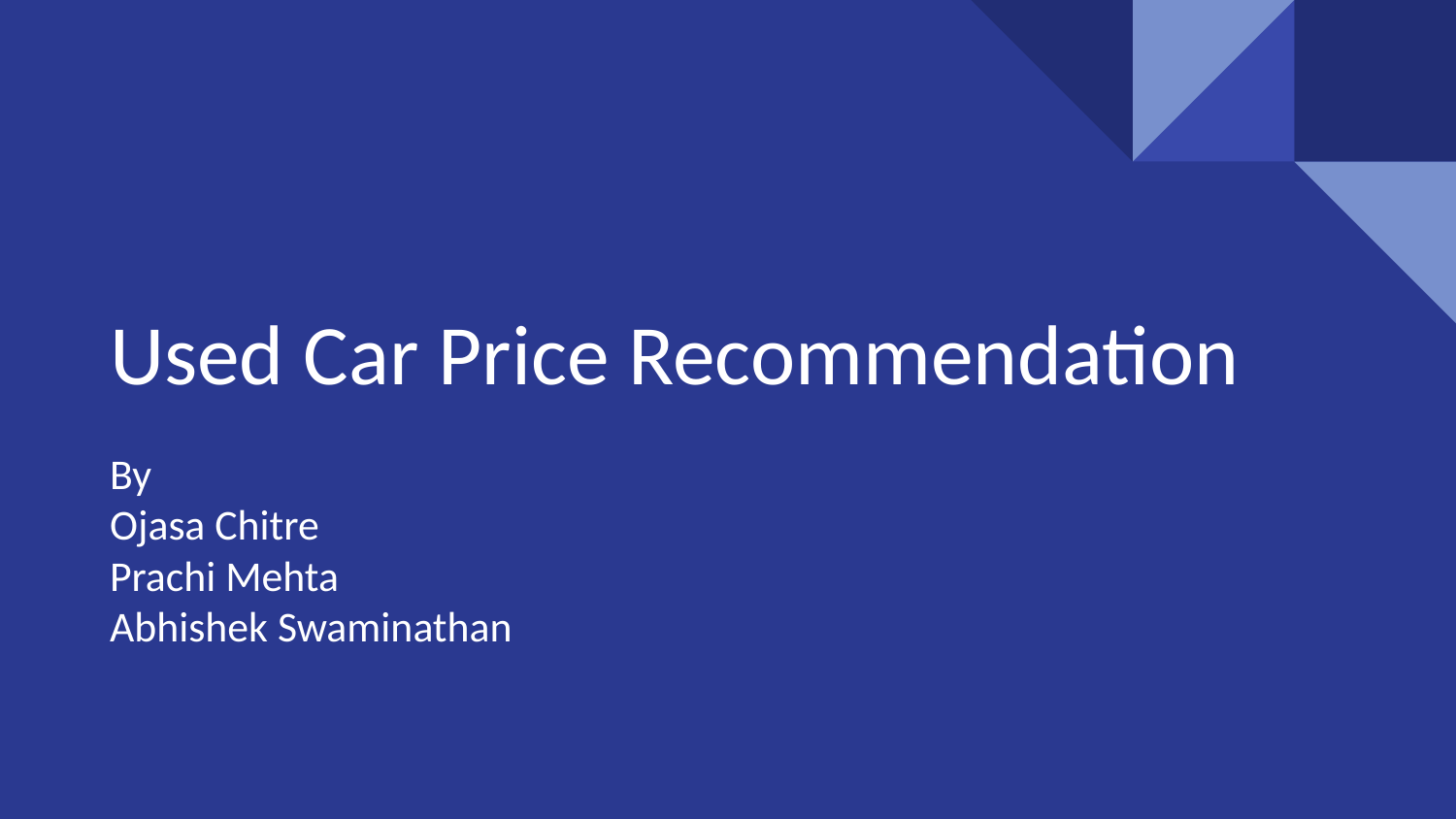

# Used Car Price Recommendation
By
Ojasa Chitre
Prachi Mehta
Abhishek Swaminathan